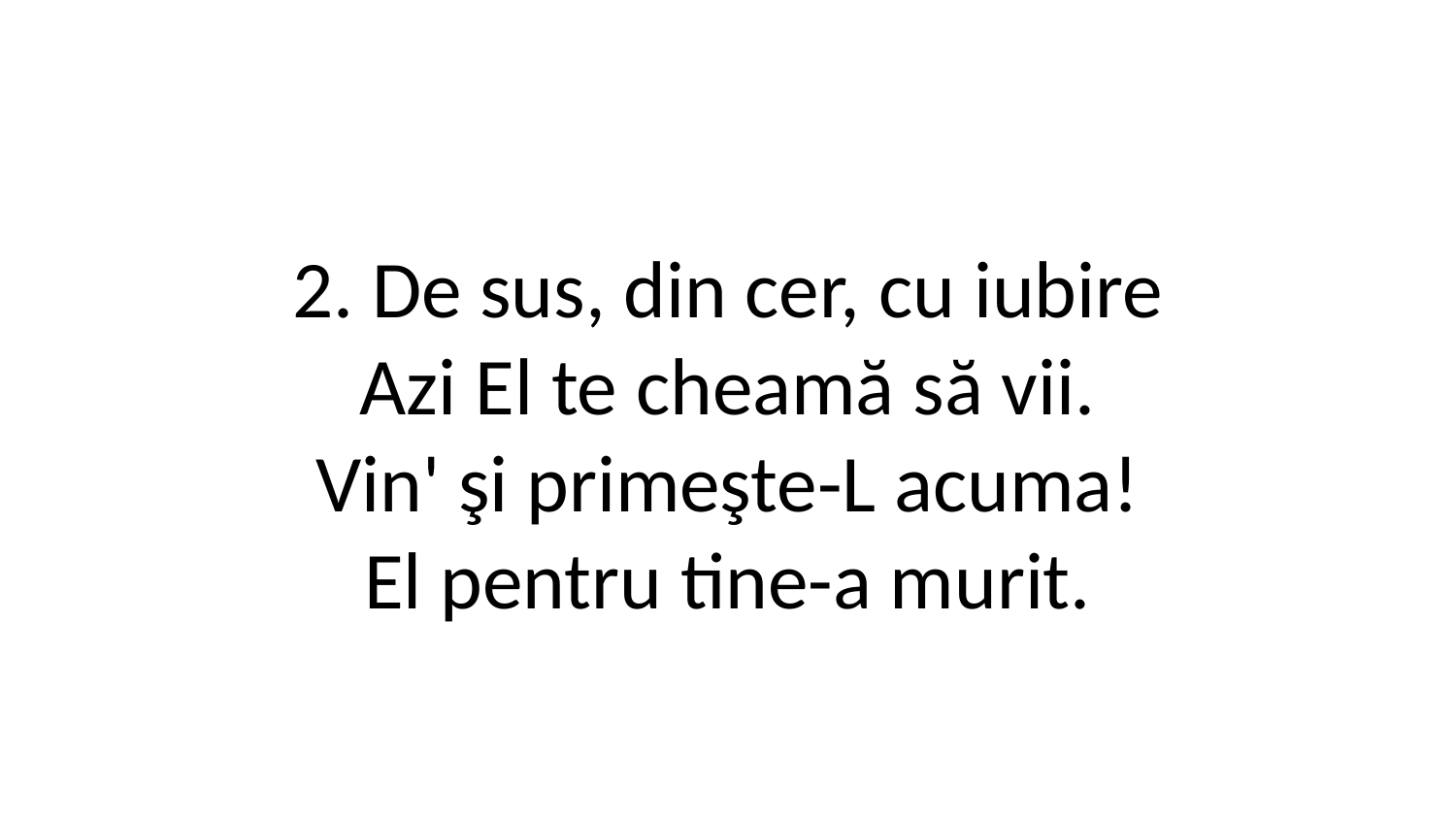

2. De sus, din cer, cu iubire
Azi El te cheamă să vii.
Vin' şi primeşte-L acuma!
El pentru tine-a murit.